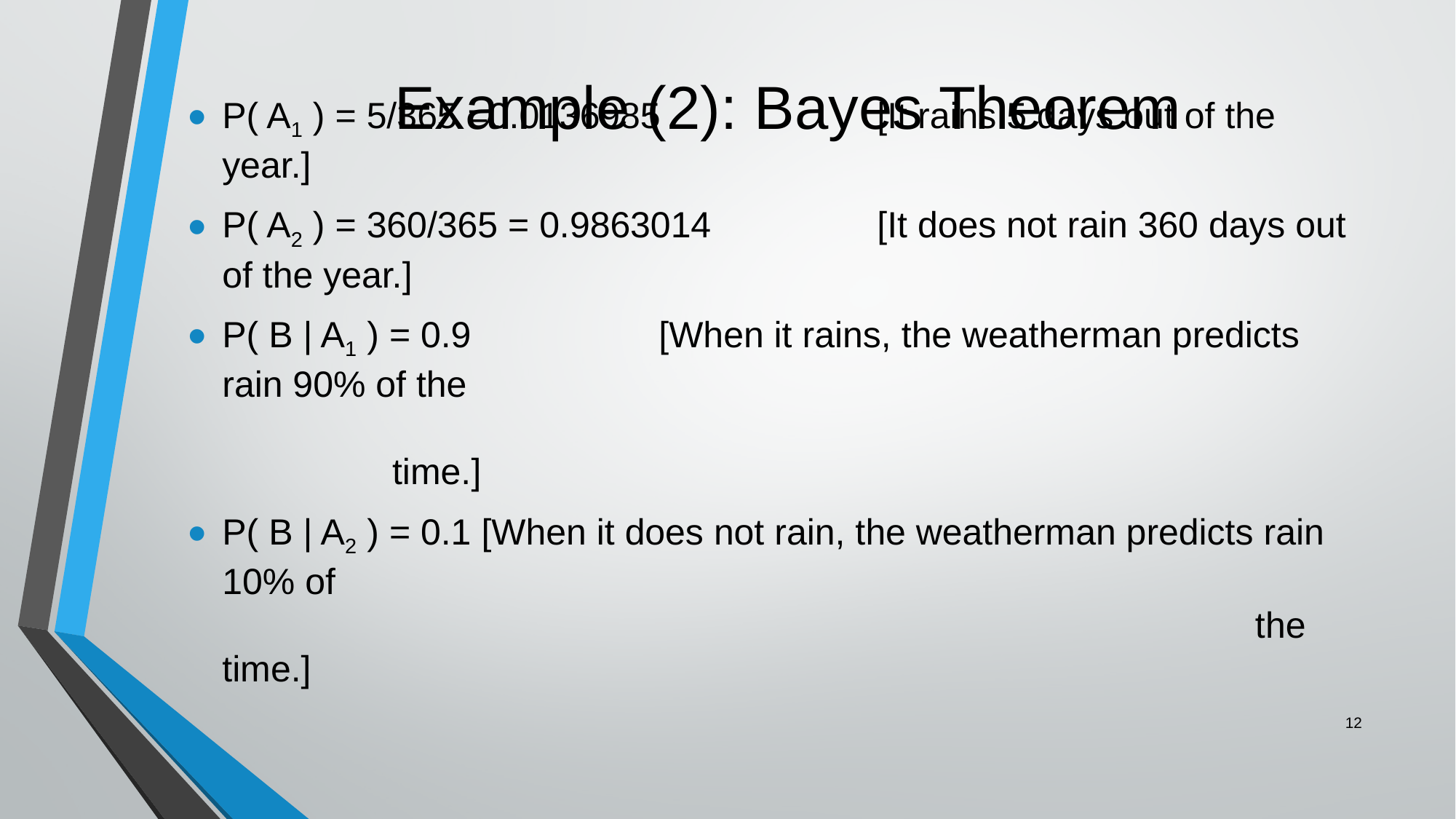

# Example (2): Bayes Theorem
P( A1 ) = 5/365 =0.0136985 		[It rains 5 days out of the year.]
P( A2 ) = 360/365 = 0.9863014 		[It does not rain 360 days out of the year.]
P( B | A1 ) = 0.9 		[When it rains, the weatherman predicts rain 90% of the 																			      time.]
P( B | A2 ) = 0.1 [When it does not rain, the weatherman predicts rain 10% of 																		     the time.]
12